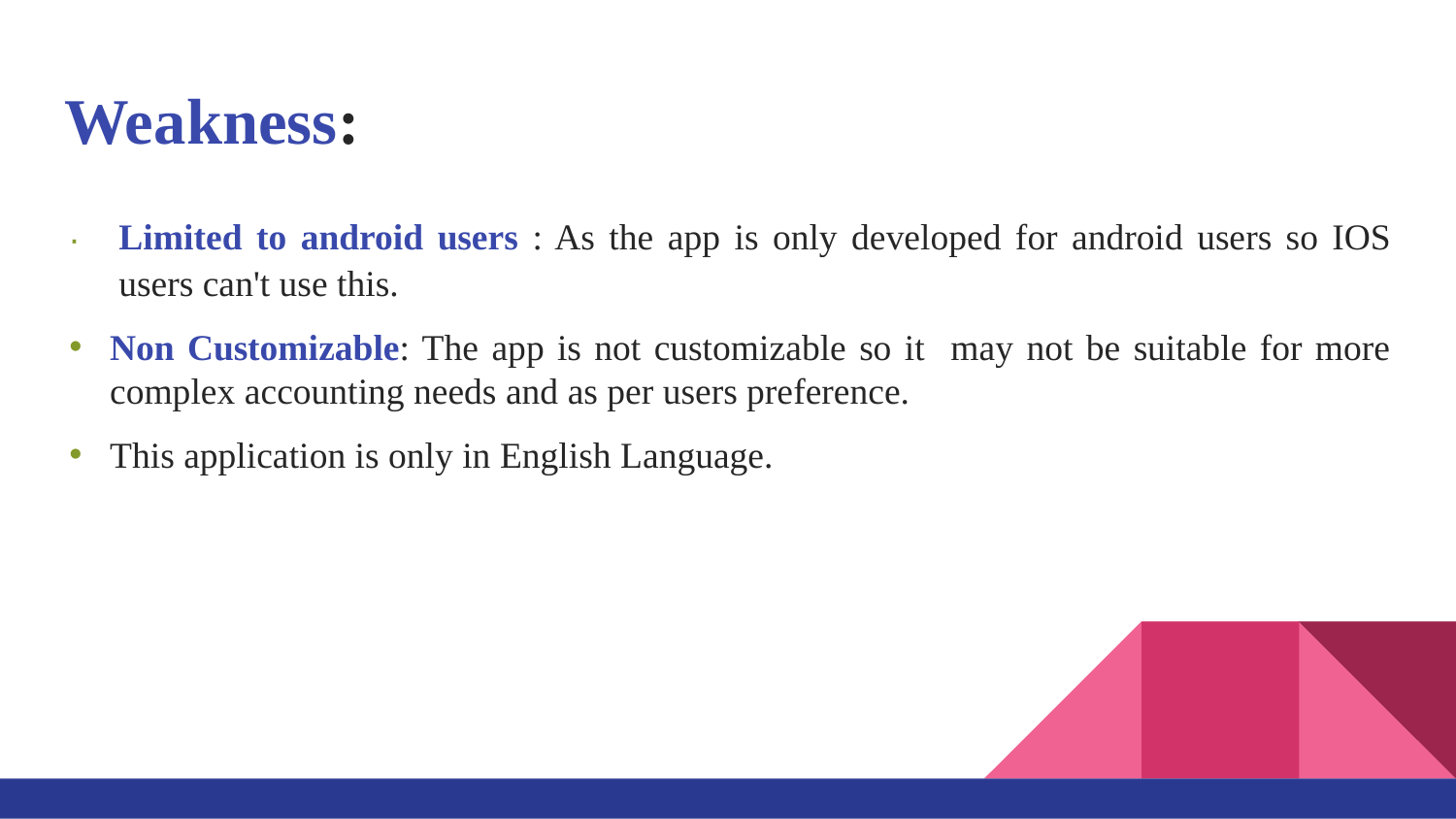

# Weakness:

Limited to android users : As the app is only developed for android users so IOS users can't use this.
Non Customizable: The app is not customizable so it  may not be suitable for more complex accounting needs and as per users preference.
This application is only in English Language.